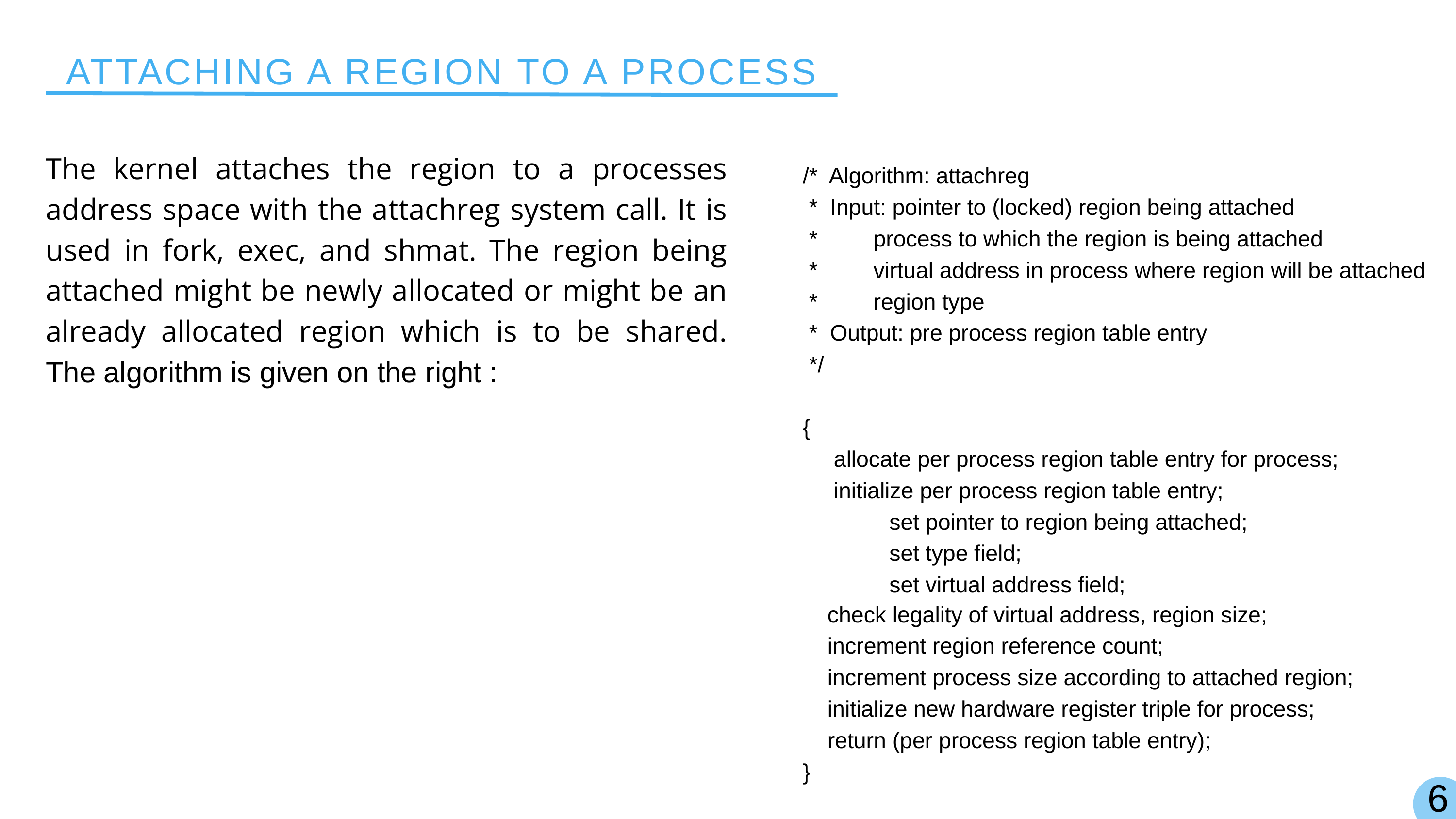

ATTACHING A REGION TO A PROCESS

The kernel attaches the region to a processes address space with the attachreg system call. It is used in fork, exec, and shmat. The region being attached might be newly allocated or might be an already allocated region which is to be shared. The algorithm is given on the right :

/*  Algorithm: attachreg
 *  Input: pointer to (locked) region being attached
 *         process to which the region is being attached
 *         virtual address in process where region will be attached
 *         region type
 *  Output: pre process region table entry
 */

{
     allocate per process region table entry for process;
     initialize per process region table entry;
              set pointer to region being attached;
              set type field;
              set virtual address field;

    check legality of virtual address, region size;
    increment region reference count;
    increment process size according to attached region;
    initialize new hardware register triple for process;
    return (per process region table entry);
}

6